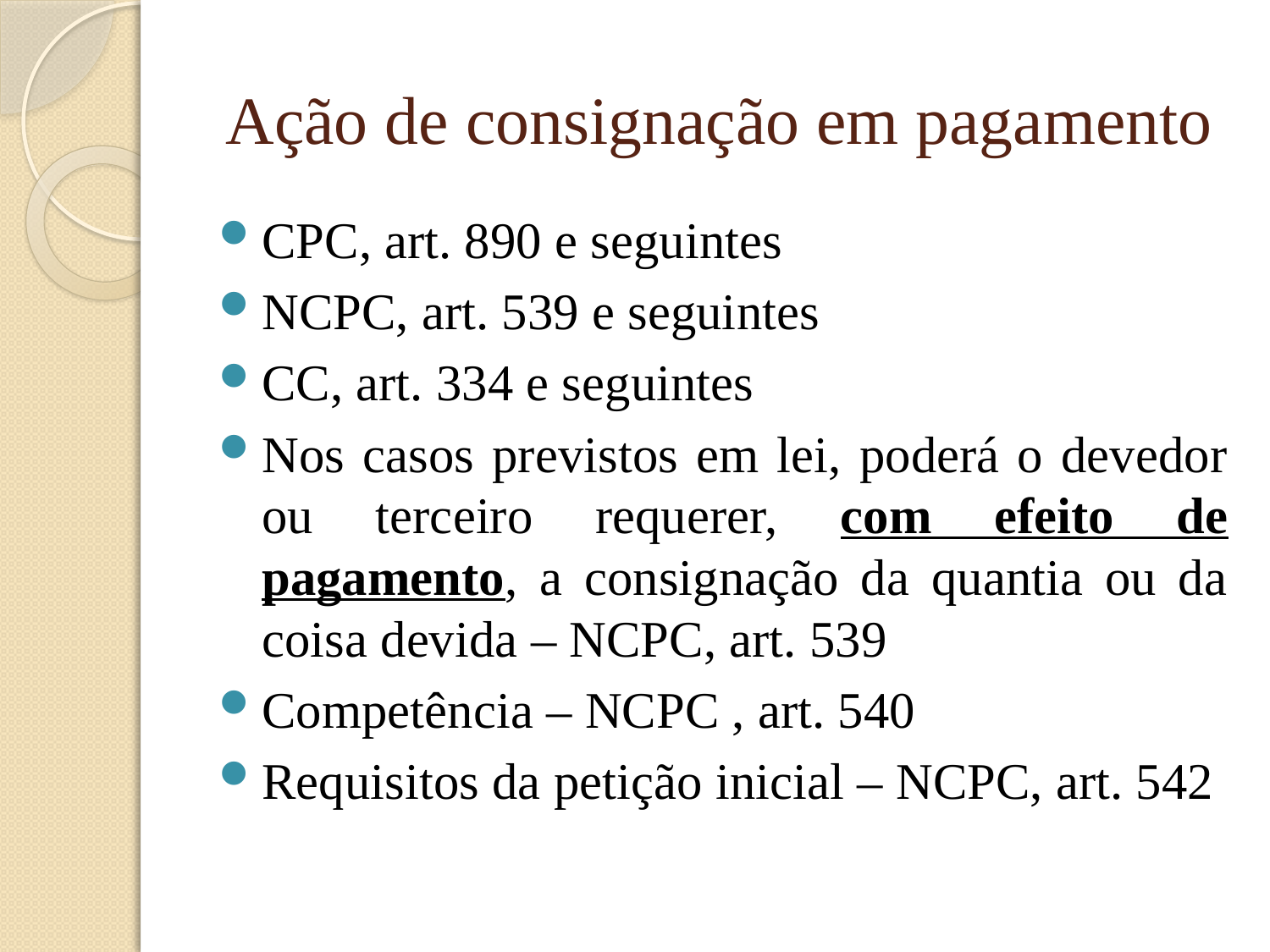

# Ação de consignação em pagamento
CPC, art. 890 e seguintes
NCPC, art. 539 e seguintes
CC, art. 334 e seguintes
Nos casos previstos em lei, poderá o devedor ou terceiro requerer, com efeito de pagamento, a consignação da quantia ou da coisa devida – NCPC, art. 539
Competência – NCPC , art. 540
Requisitos da petição inicial – NCPC, art. 542